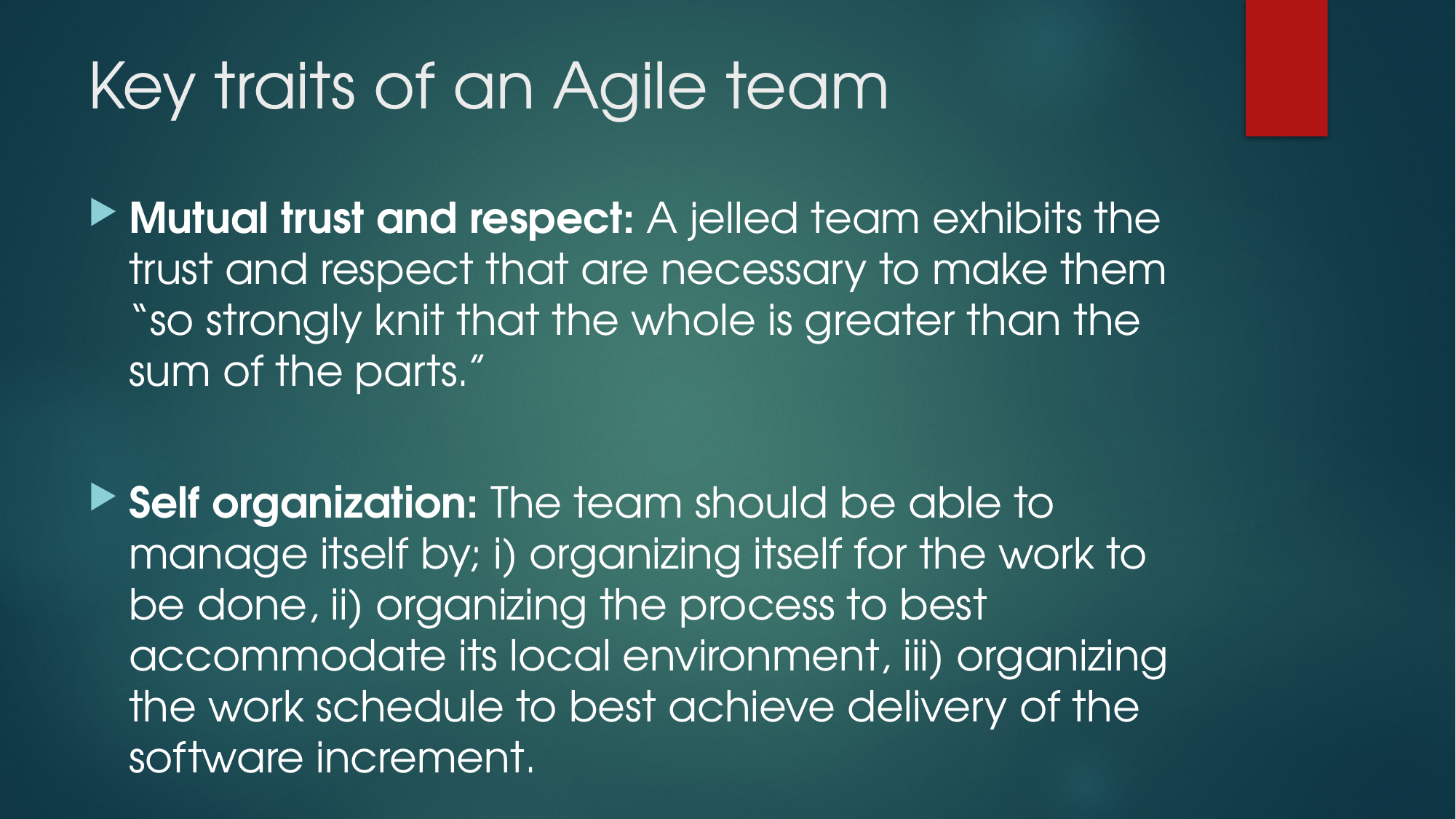

# Key traits of an Agile team
Mutual trust and respect: A jelled team exhibits the trust and respect that are necessary to make them “so strongly knit that the whole is greater than the sum of the parts.”

Self organization: The team should be able to manage itself by; i) organizing itself for the work to be done, ii) organizing the process to best accommodate its local environment, iii) organizing the work schedule to best achieve delivery of the software increment.